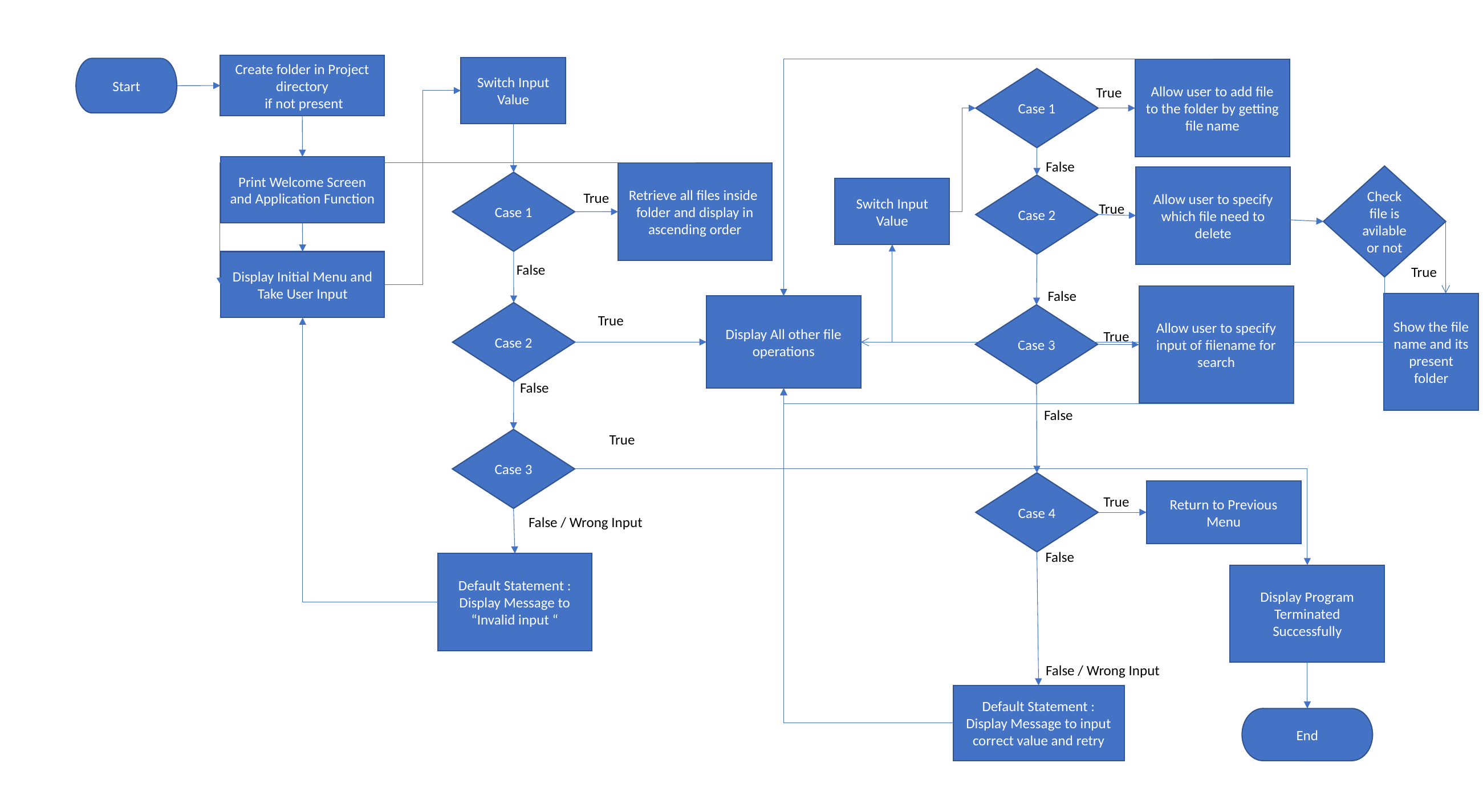

Create folder in Project directory
 if not present
Switch Input
Value
Start
Allow user to add file to the folder by getting file name
Case 1
True
False
Print Welcome Screen and Application Function
Retrieve all files inside  folder and display in ascending order
Check file is avilable or not
Allow user to specify which file need to delete
Case 1
Case 2
Switch Input
Value
True
True
Display Initial Menu and Take User Input
False
True
False
Allow user to specify input of filename for search
Show the file name and its present folder
Display All other file operations
Case 2
Case 3
True
True
False
False
True
Case 3
Case 4
Return to Previous Menu
True
False / Wrong Input
False
Default Statement : Display Message to “Invalid input “
Display Program Terminated Successfully
False / Wrong Input
Default Statement : Display Message to input correct value and retry
End